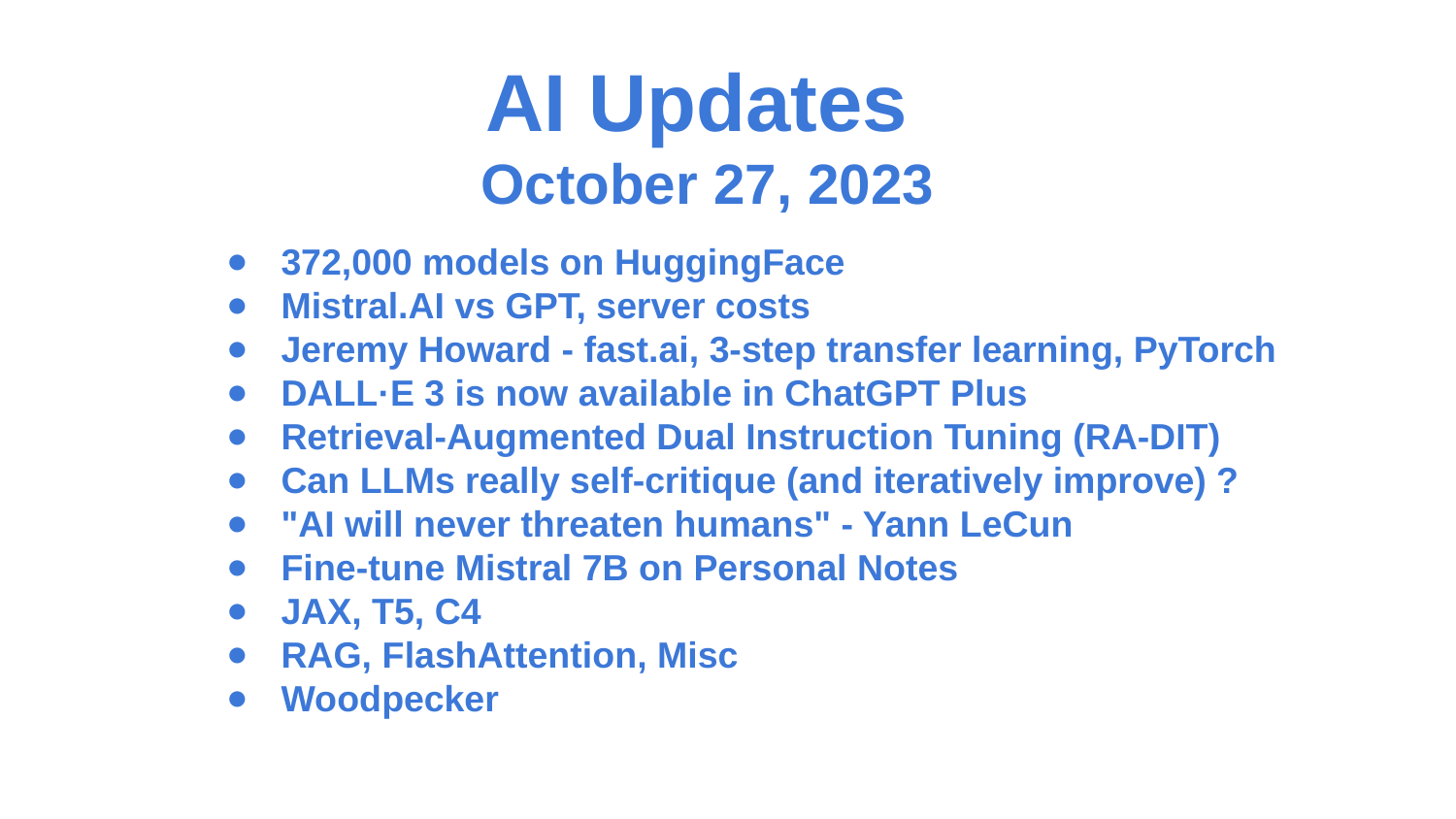

AI Updates
October 27, 2023
372,000 models on HuggingFace
Mistral.AI vs GPT, server costs
Jeremy Howard - fast.ai, 3-step transfer learning, PyTorch
DALL·E 3 is now available in ChatGPT Plus
Retrieval-Augmented Dual Instruction Tuning (RA-DIT)
Can LLMs really self-critique (and iteratively improve) ?
"AI will never threaten humans" - Yann LeCun
Fine-tune Mistral 7B on Personal Notes
JAX, T5, C4
RAG, FlashAttention, Misc
Woodpecker